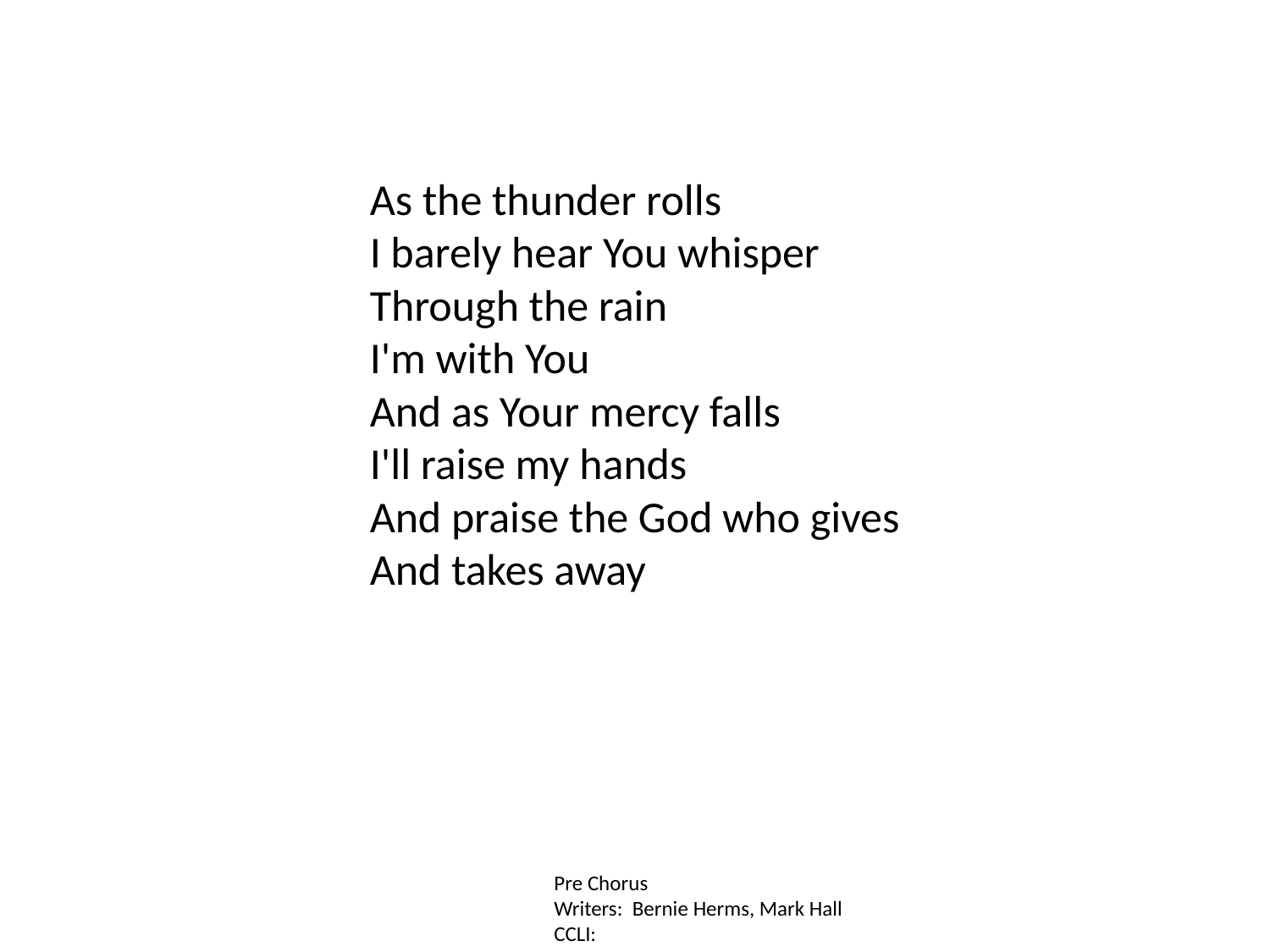

As the thunder rolls
I barely hear You whisper
Through the rain
I'm with You
And as Your mercy falls
I'll raise my hands
And praise the God who gives
And takes away

Pre Chorus
Writers:  Bernie Herms, Mark Hall
CCLI: